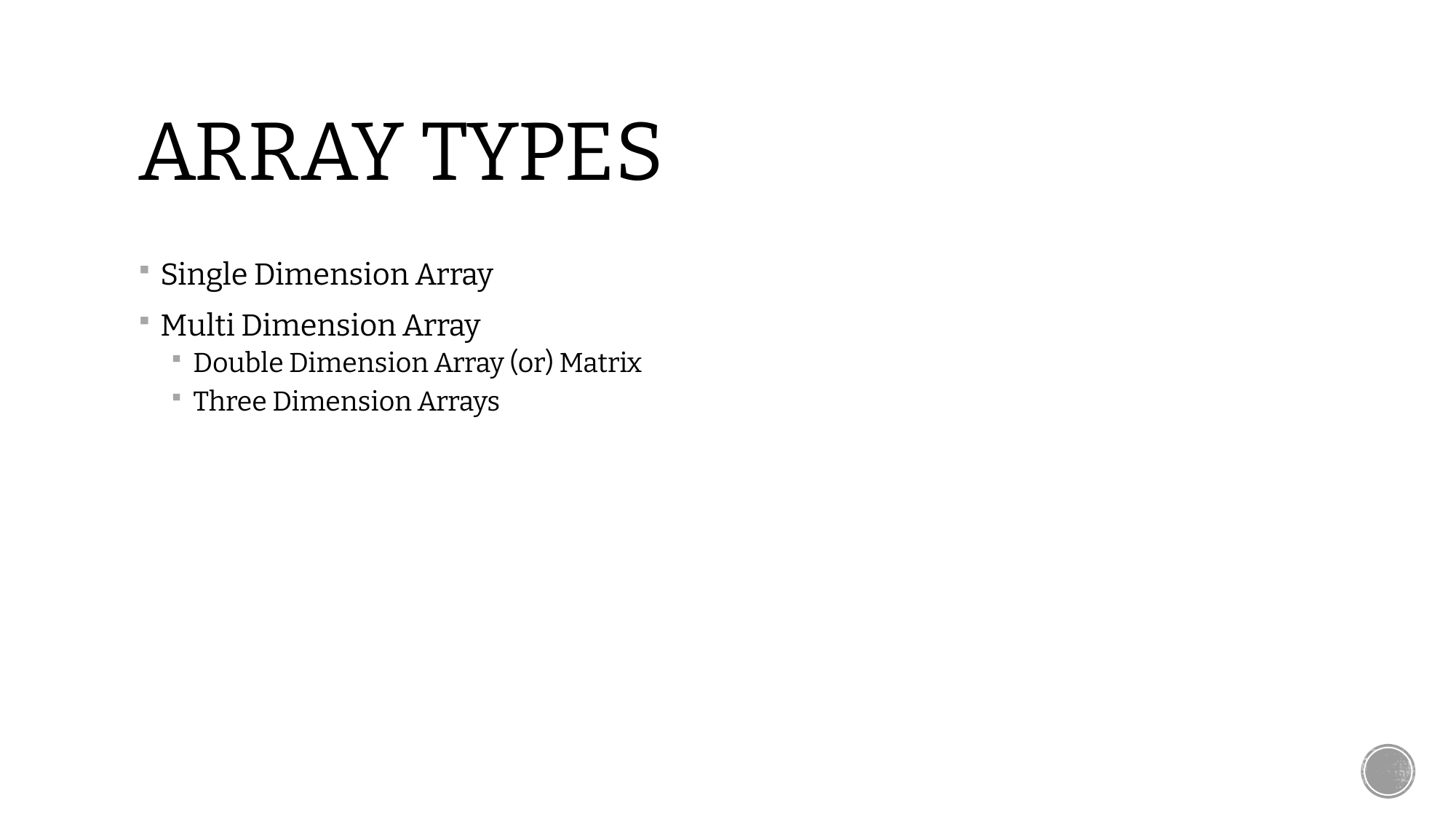

# Array Types
Single Dimension Array
Multi Dimension Array
Double Dimension Array (or) Matrix
Three Dimension Arrays